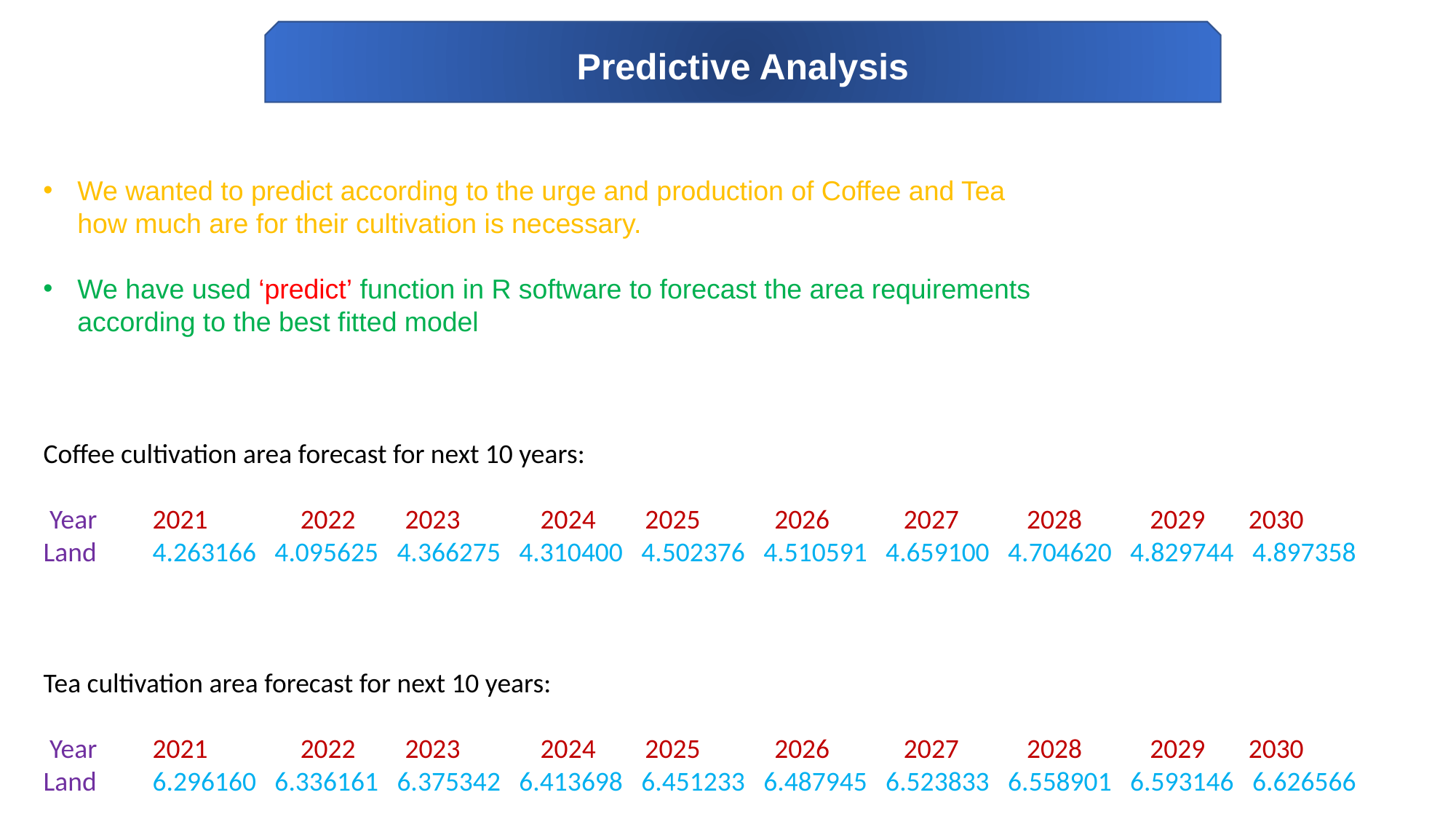

Predictive Analysis

We wanted to predict according to the urge and production of Coffee and Tea how much are for their cultivation is necessary.

We have used ‘predict’ function in R software to forecast the area requirements according to the best fitted model
Coffee cultivation area forecast for next 10 years:

 Year	2021               2022        2023             2024        2025            2026            2027           2028           2029       2030
Land	4.263166   4.095625   4.366275   4.310400   4.502376   4.510591   4.659100   4.704620   4.829744   4.897358

Tea cultivation area forecast for next 10 years:

 Year	2021               2022        2023             2024        2025            2026            2027           2028           2029       2030
Land	6.296160   6.336161   6.375342   6.413698   6.451233   6.487945   6.523833   6.558901   6.593146   6.626566